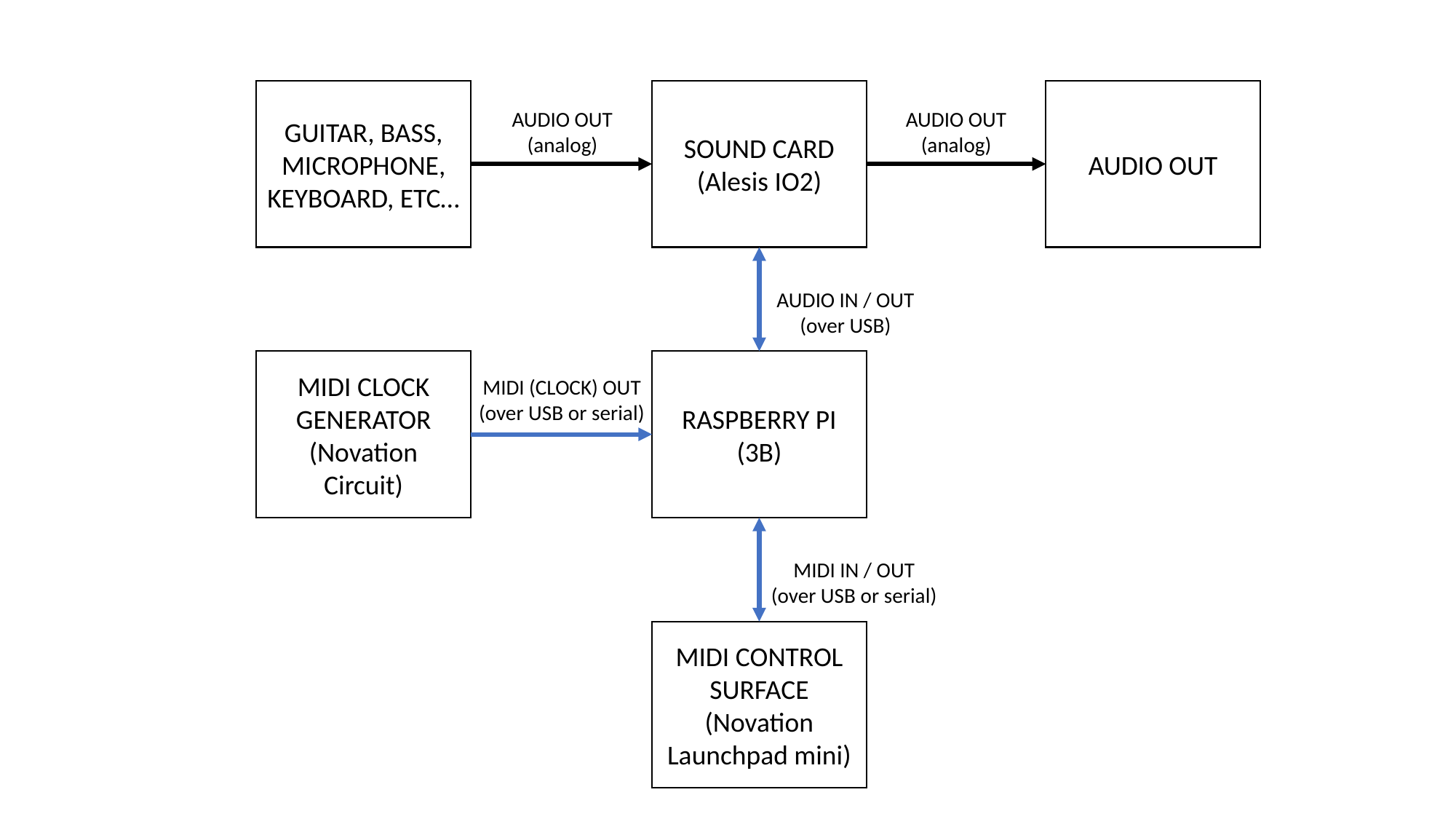

GUITAR, BASS, MICROPHONE, KEYBOARD, ETC…
SOUND CARD
(Alesis IO2)
AUDIO OUT
AUDIO OUT
(analog)
AUDIO OUT
(analog)
AUDIO IN / OUT
(over USB)
MIDI CLOCK GENERATOR
(Novation Circuit)
RASPBERRY PI
(3B)
MIDI (CLOCK) OUT
(over USB or serial)
MIDI IN / OUT
(over USB or serial)
MIDI CONTROL SURFACE
(Novation Launchpad mini)